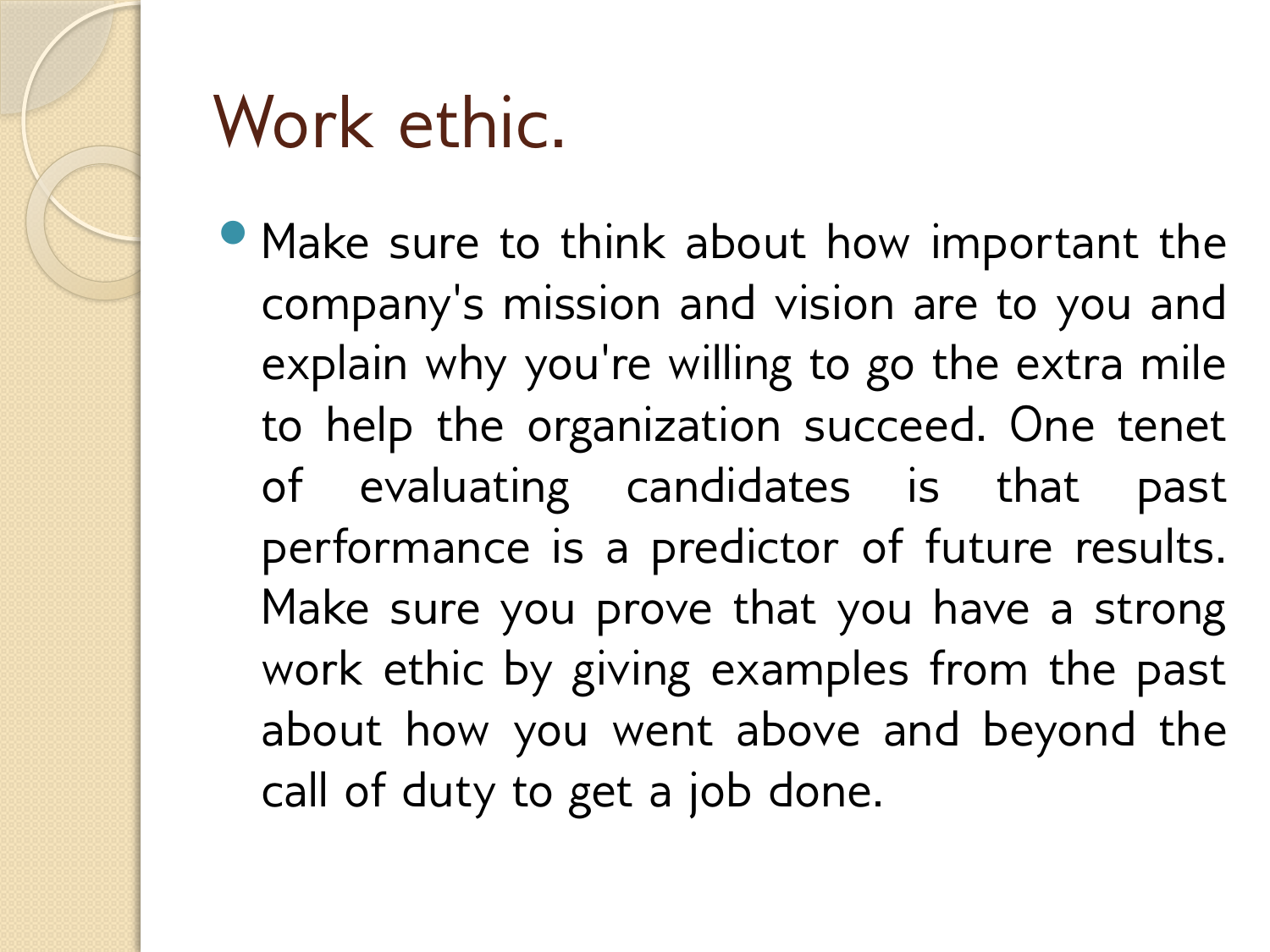

# Work ethic.
Make sure to think about how important the company's mission and vision are to you and explain why you're willing to go the extra mile to help the organization succeed. One tenet of evaluating candidates is that past performance is a predictor of future results. Make sure you prove that you have a strong work ethic by giving examples from the past about how you went above and beyond the call of duty to get a job done.